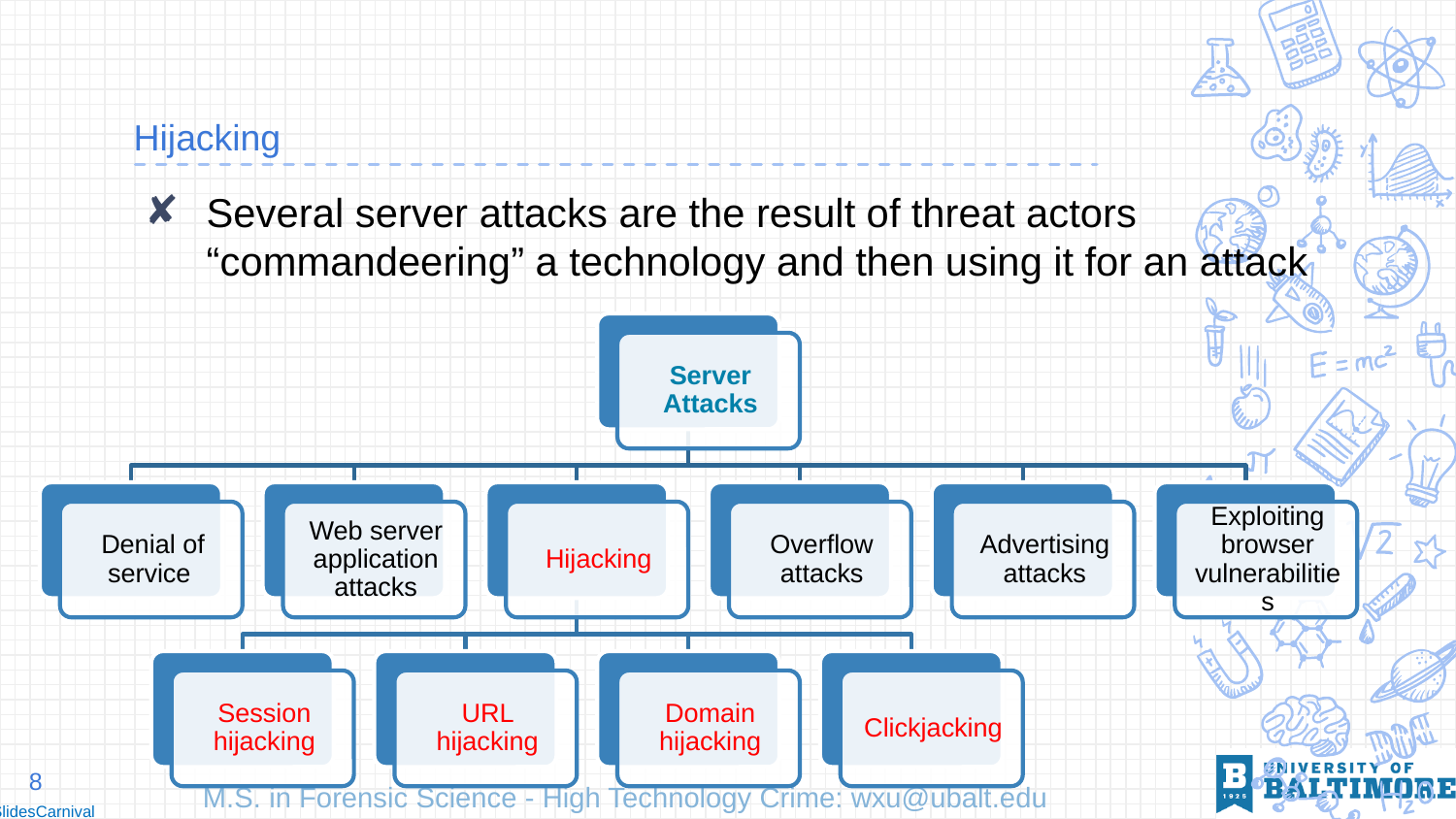

# Hijacking
Several server attacks are the result of threat actors “commandeering” a technology and then using it for an attack

Server Attacks
Denial of service
Web server application attacks
Hijacking
Session hijacking
URL hijacking
Domain hijacking
Clickjacking
Overflow attacks
Advertising attacks
Exploiting browser vulnerabilities
8